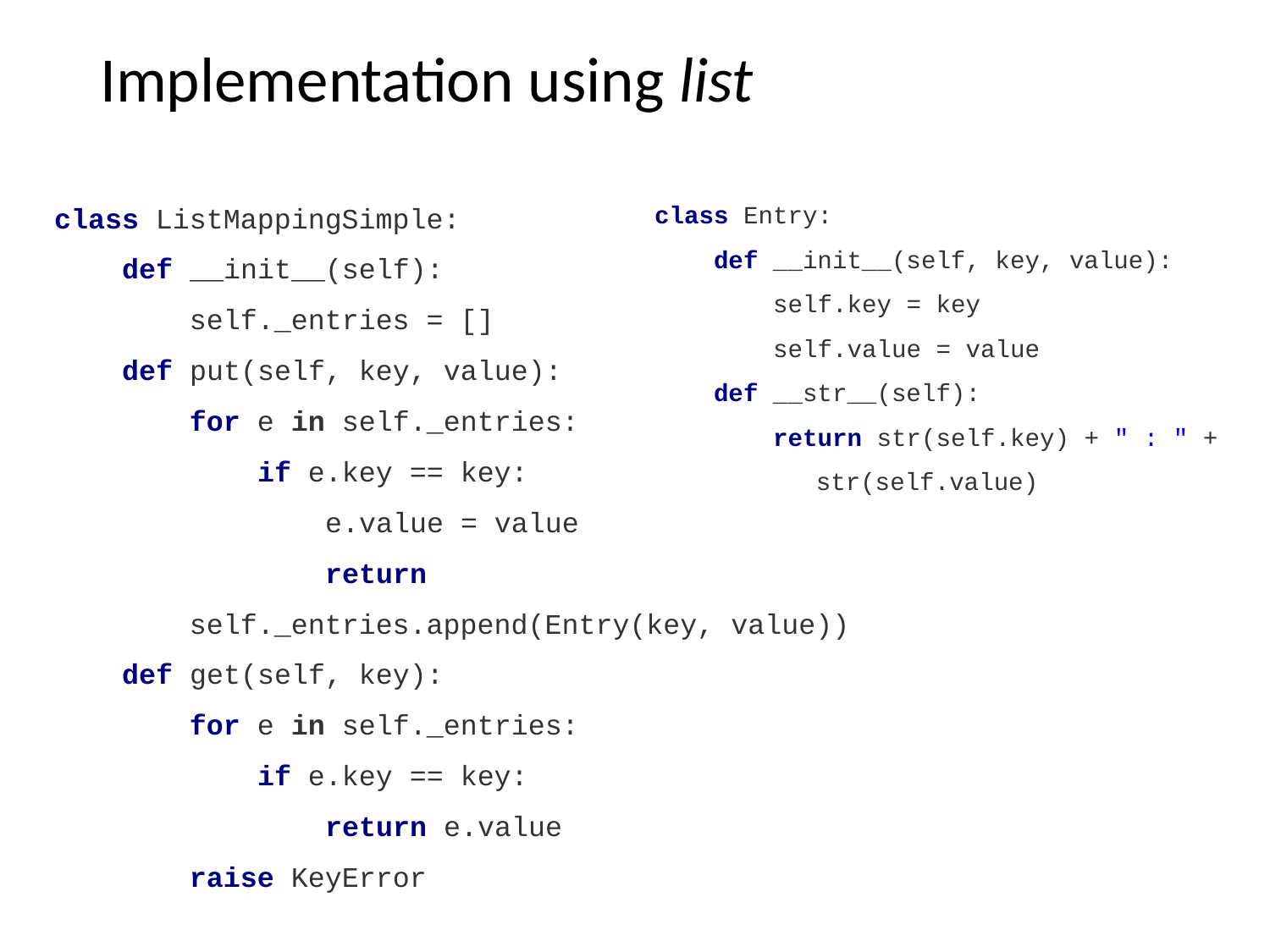

# Implementation using list
class ListMappingSimple:
    def __init__(self):
        self._entries = []
    def put(self, key, value):
        for e in self._entries:
            if e.key == key:
                e.value = value
                return
        self._entries.append(Entry(key, value))
    def get(self, key):
        for e in self._entries:
            if e.key == key:
                return e.value
        raise KeyError
class Entry:
    def __init__(self, key, value):
        self.key = key
        self.value = value
    def __str__(self):
        return str(self.key) + " : " +
		str(self.value)